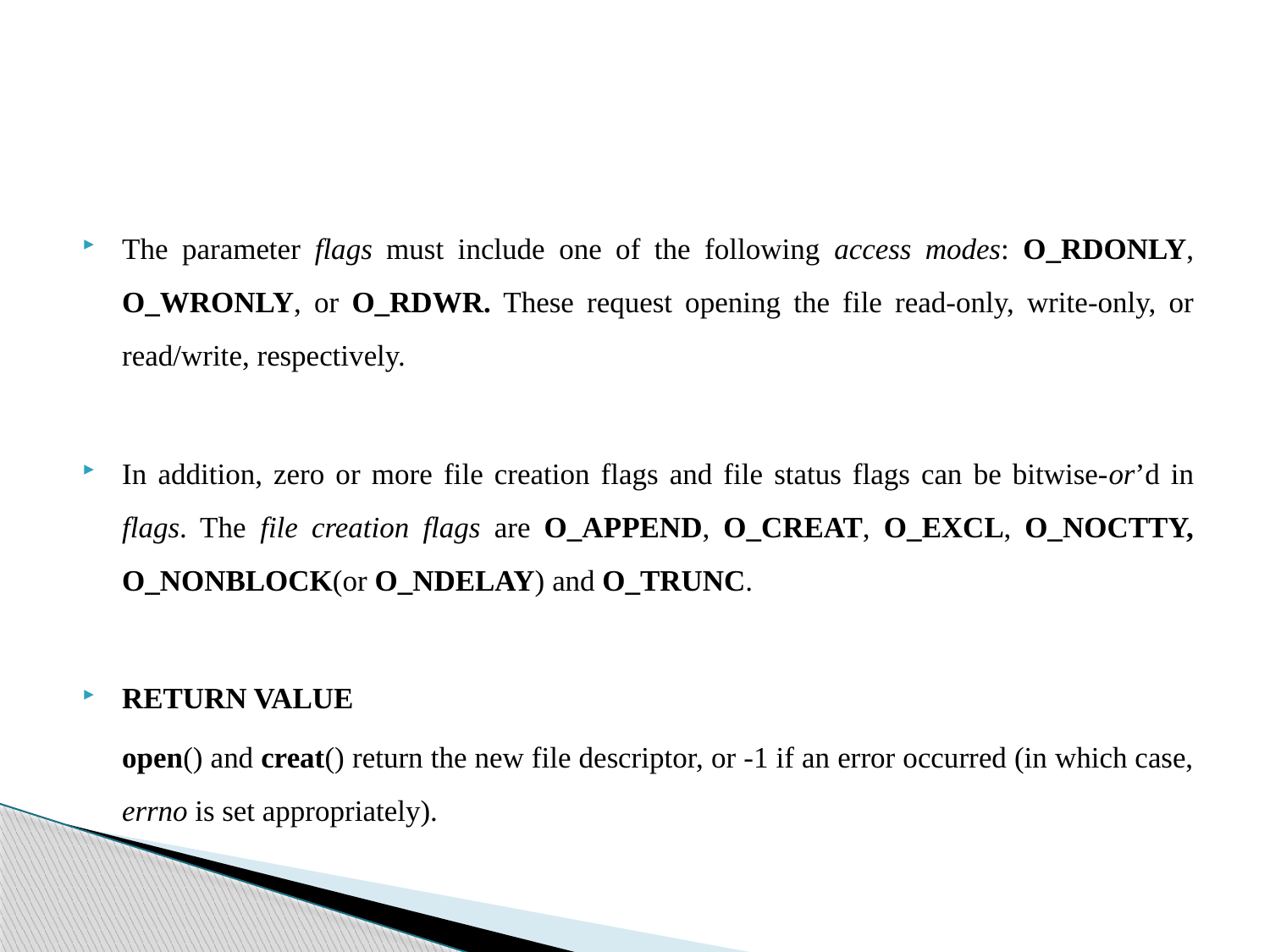

The parameter flags must include one of the following access modes: O_RDONLY, O_WRONLY, or O_RDWR. These request opening the file read-only, write-only, or read/write, respectively.

In addition, zero or more file creation flags and file status flags can be bitwise-or’d in flags. The file creation flags are O_APPEND, O_CREAT, O_EXCL, O_NOCTTY, O_NONBLOCK(or O_NDELAY) and O_TRUNC.

RETURN VALUE
	open() and creat() return the new file descriptor, or -1 if an error occurred (in which case, errno is set appropriately).